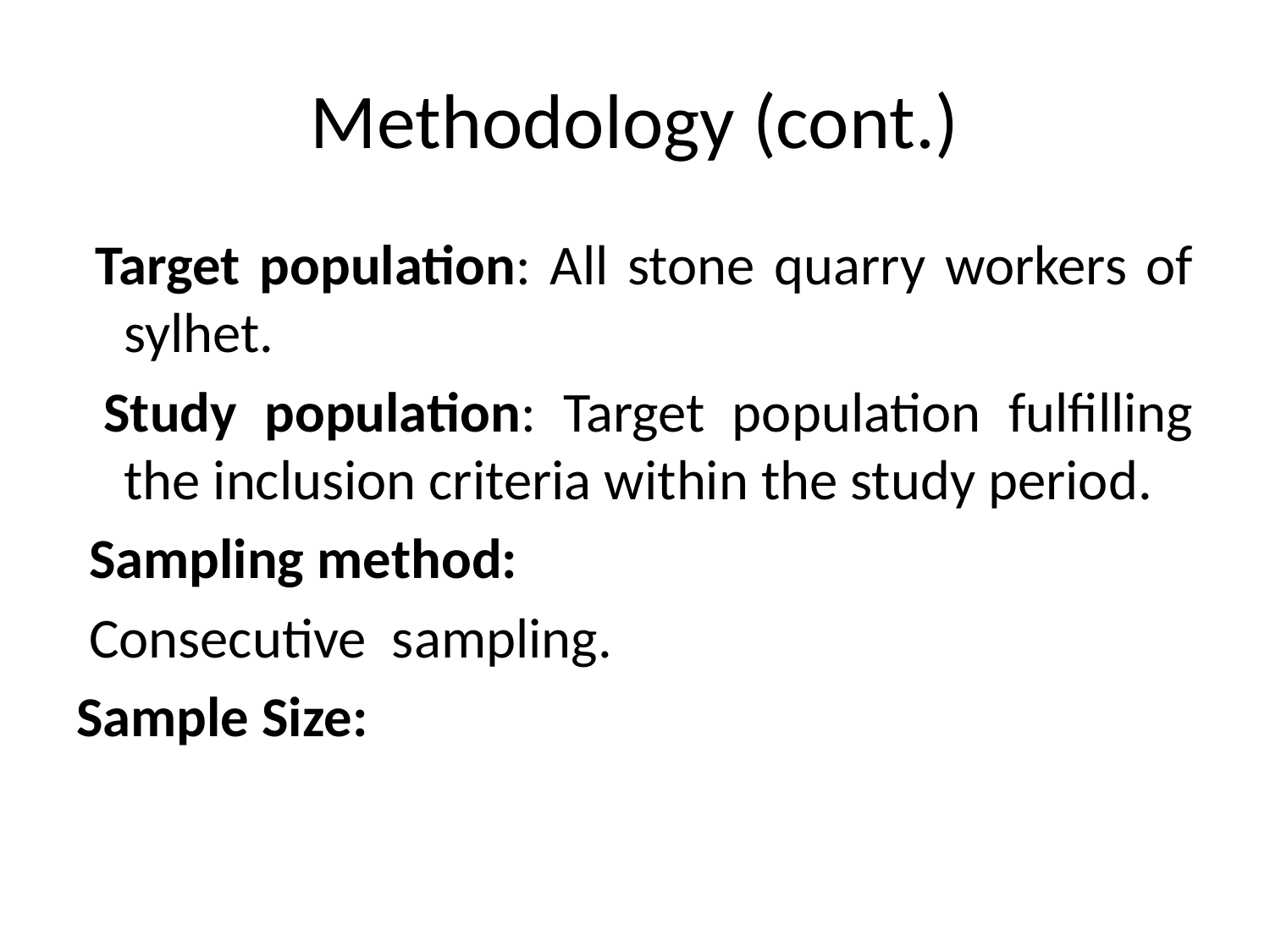

# Methodology (cont.)
 Target population: All stone quarry workers of sylhet.
 Study population: Target population fulfilling the inclusion criteria within the study period.
 Sampling method:
 Consecutive  sampling.
Sample Size: